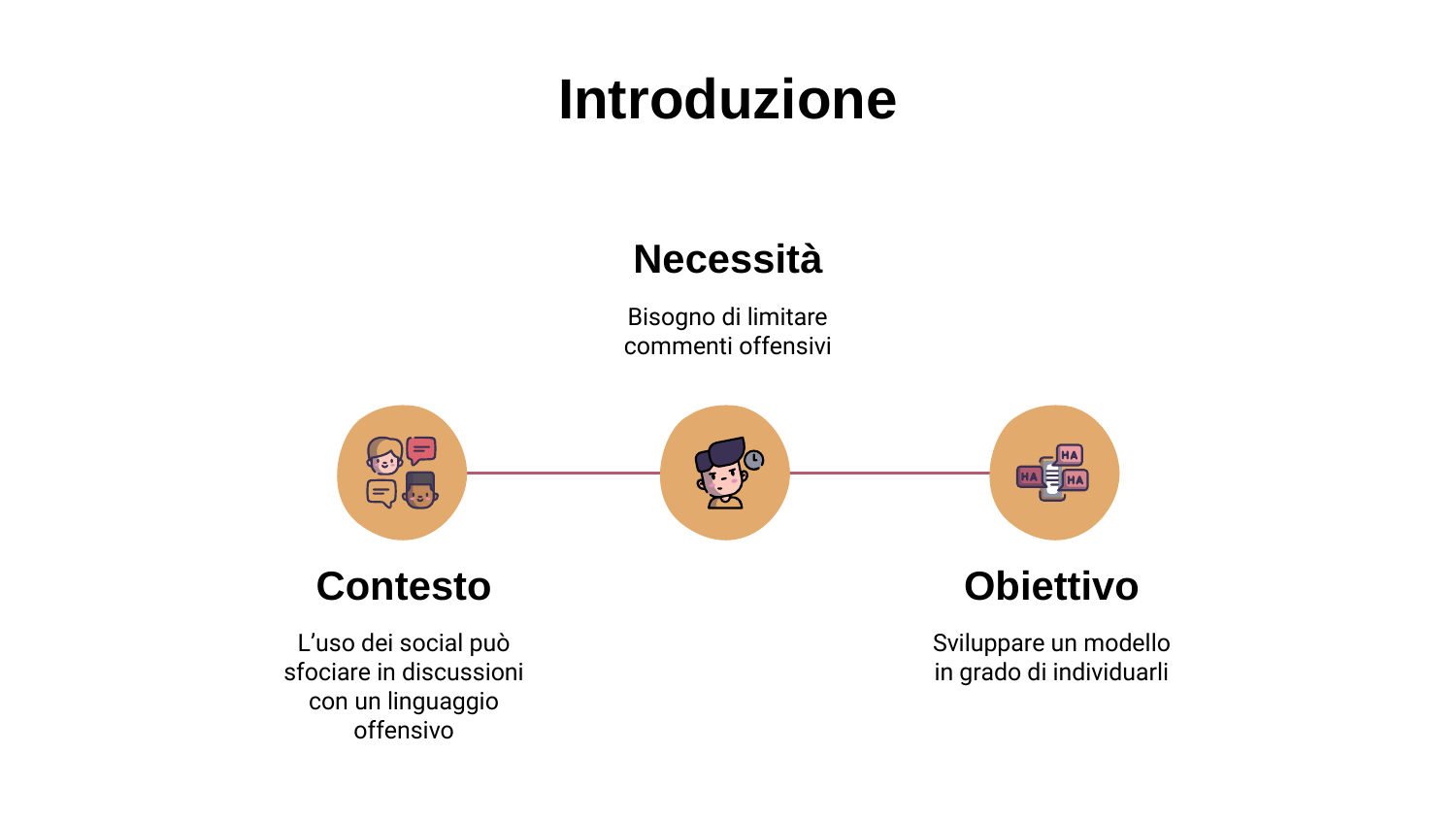

# Introduzione
Necessità
Bisogno di limitare commenti offensivi

Contesto
L’uso dei social può sfociare in discussioni con un linguaggio offensivo
Obiettivo
Sviluppare un modello in grado di individuarli